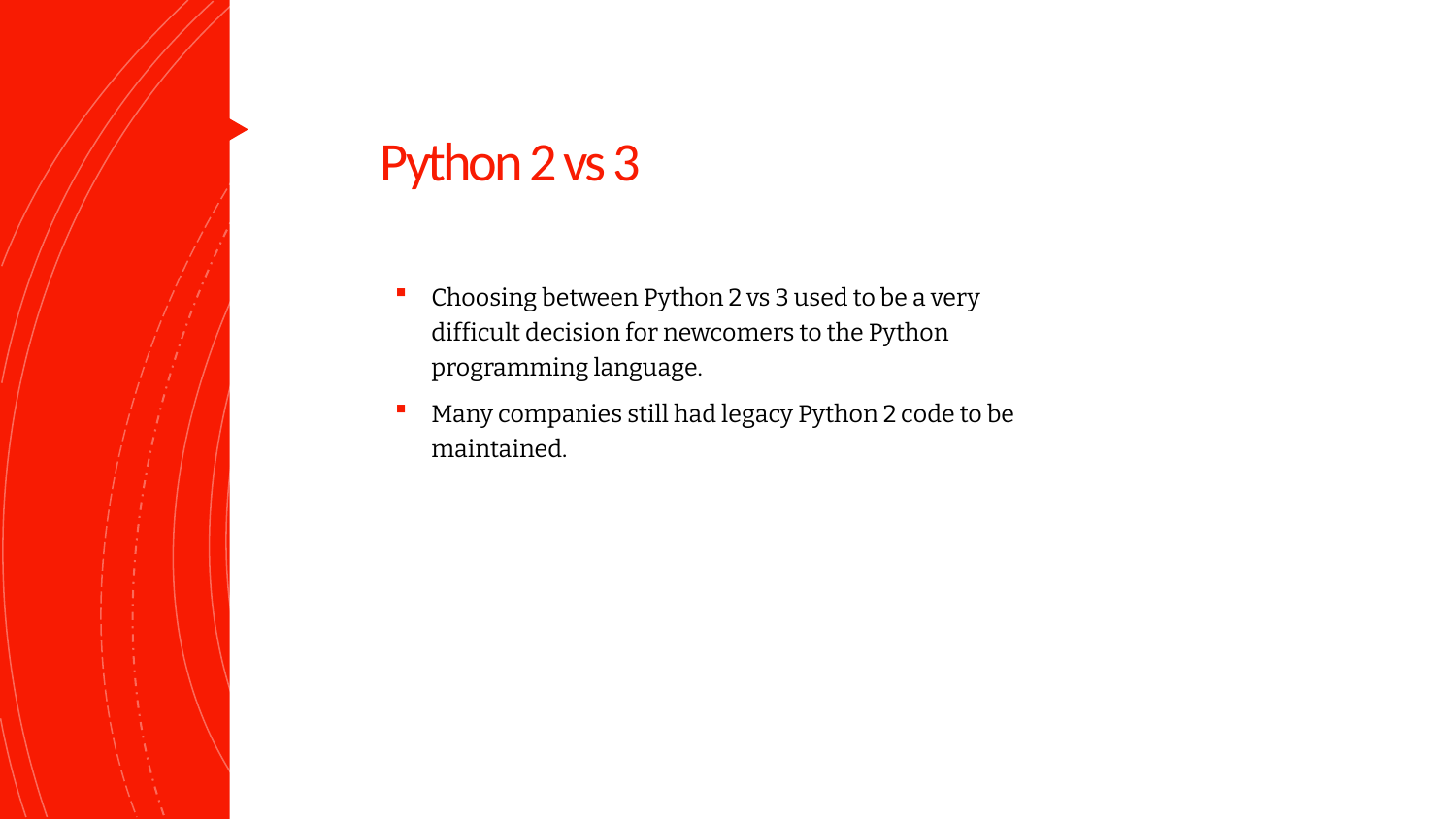

# Python 2 vs 3

Choosing between Python 2 vs 3 used to be a very difficult decision for newcomers to the Python programming language.
Many companies still had legacy Python 2 code to be maintained.